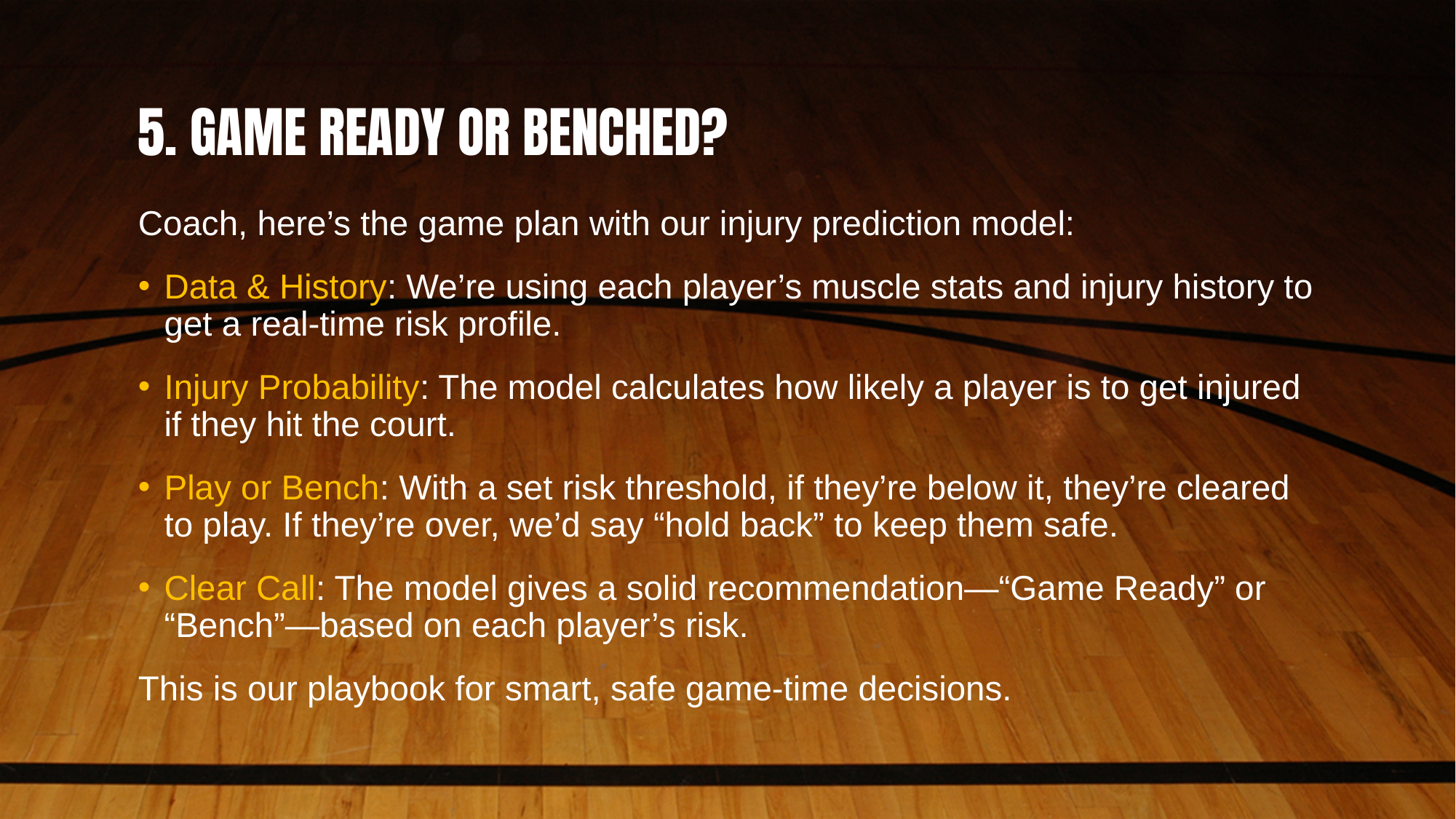

# 5. GAME READY OR BENCHED?
Coach, here’s the game plan with our injury prediction model:
Data & History: We’re using each player’s muscle stats and injury history to get a real-time risk profile.
Injury Probability: The model calculates how likely a player is to get injured if they hit the court.
Play or Bench: With a set risk threshold, if they’re below it, they’re cleared to play. If they’re over, we’d say “hold back” to keep them safe.
Clear Call: The model gives a solid recommendation—“Game Ready” or “Bench”—based on each player’s risk.
This is our playbook for smart, safe game-time decisions.